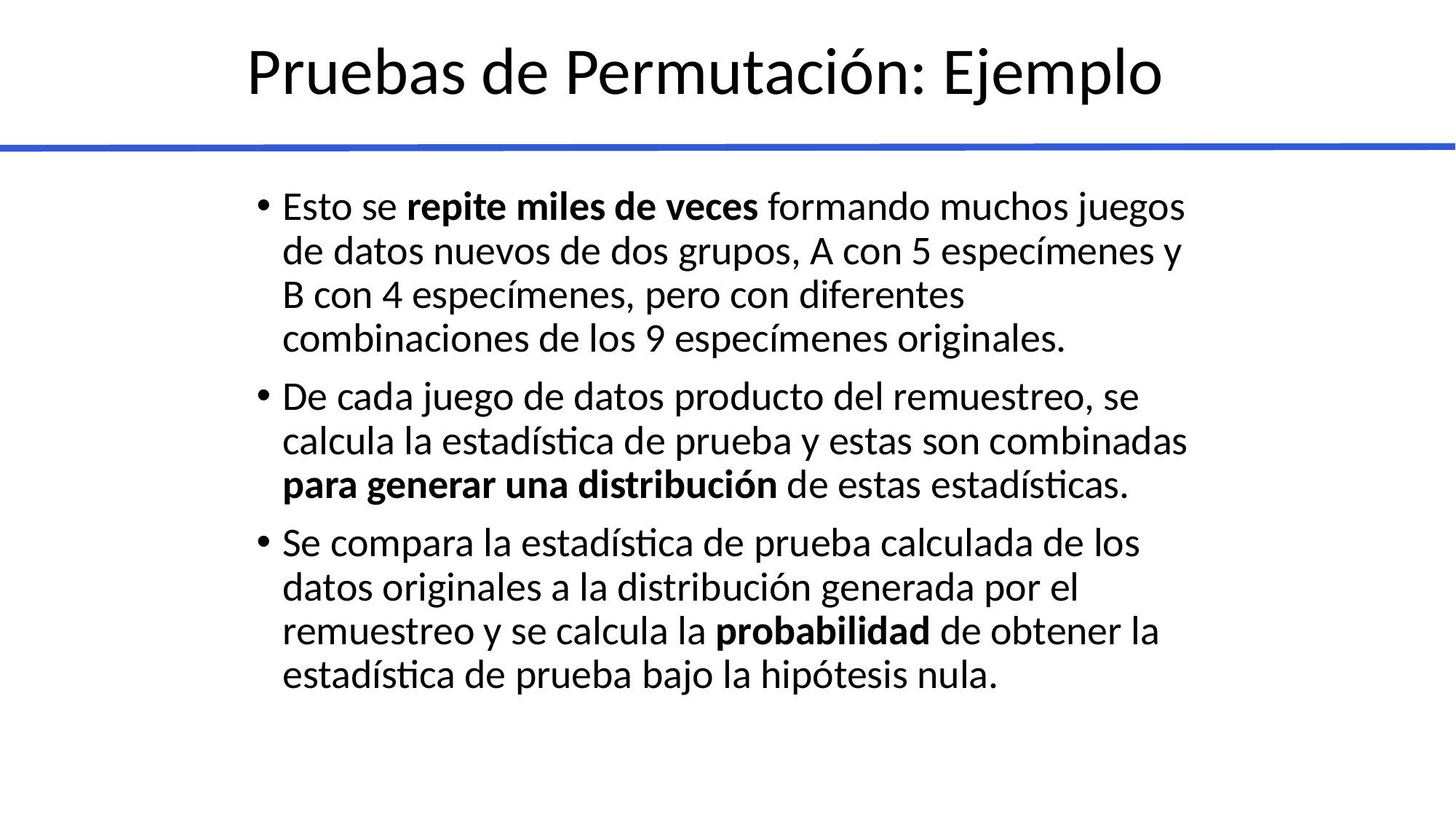

# Pruebas de Permutación: Ejemplo
Esto se repite miles de veces formando muchos juegos de datos nuevos de dos grupos, A con 5 especímenes y B con 4 especímenes, pero con diferentes combinaciones de los 9 especímenes originales.
De cada juego de datos producto del remuestreo, se calcula la estadística de prueba y estas son combinadas para generar una distribución de estas estadísticas.
Se compara la estadística de prueba calculada de los datos originales a la distribución generada por el remuestreo y se calcula la probabilidad de obtener la estadística de prueba bajo la hipótesis nula.